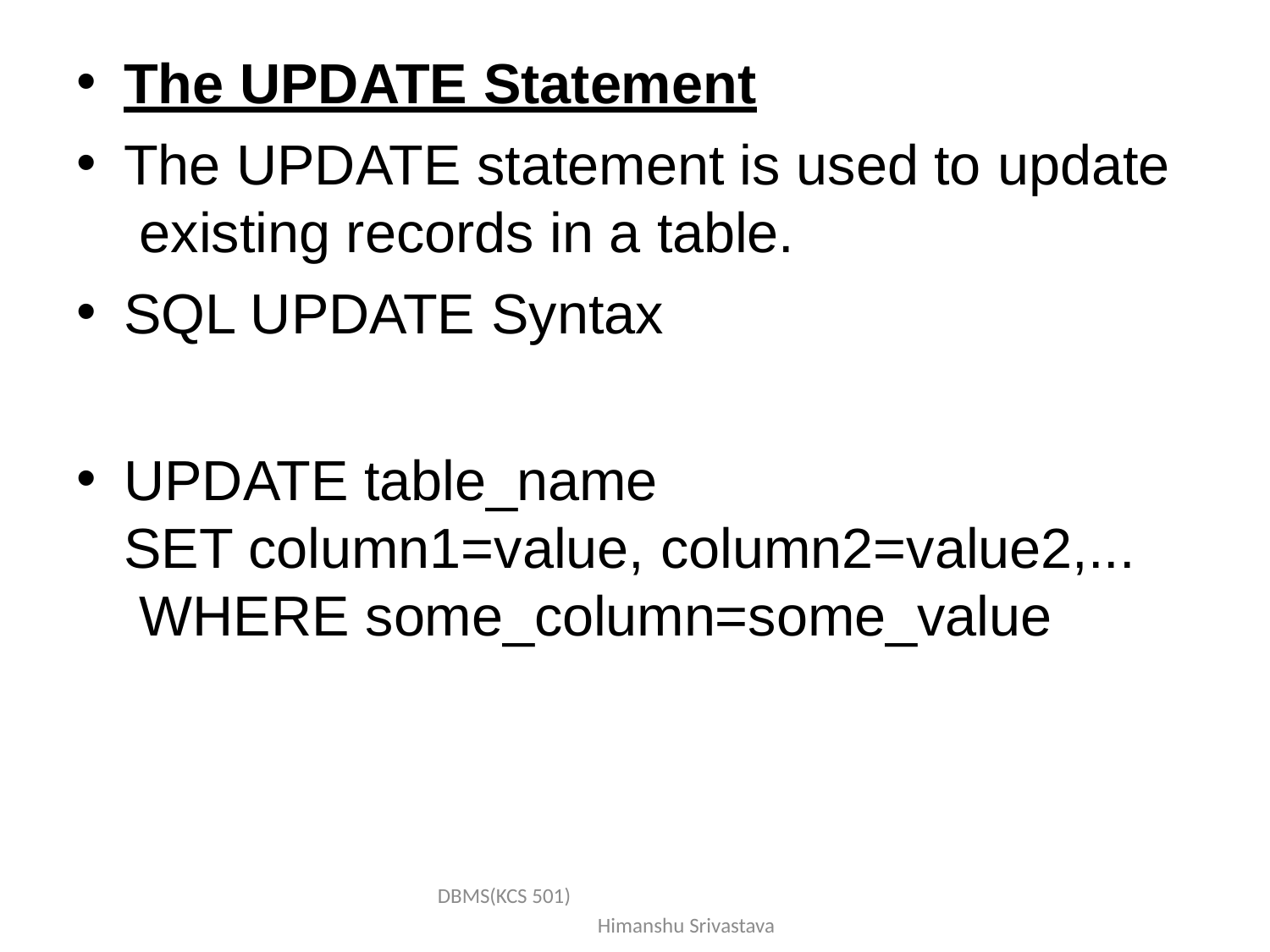

The UPDATE Statement
The UPDATE statement is used to update  existing records in a table.
SQL UPDATE Syntax

UPDATE table_name
SET column1=value, column2=value2,...  WHERE some_column=some_value
DBMS(KCS 501)                                                                            Himanshu Srivastava